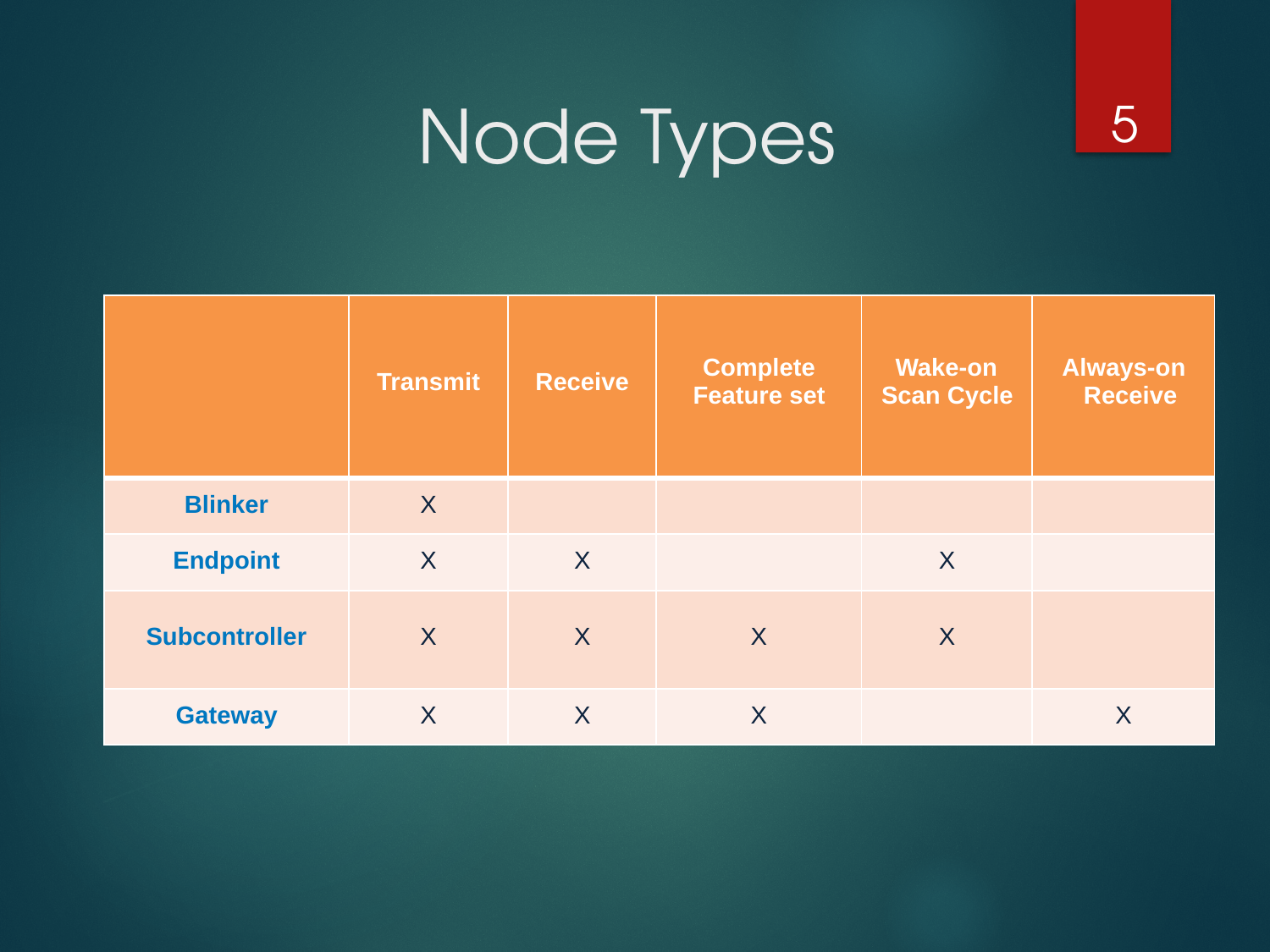

5
# Node Types
|  | Transmit | Receive | Complete Feature set | Wake-on Scan Cycle | Always-on Receive |
| --- | --- | --- | --- | --- | --- |
| Blinker | X |  |  |  |  |
| Endpoint | X | X |  | X |  |
| Subcontroller | X | X | X | X |  |
| Gateway | X | X | X |  | X |